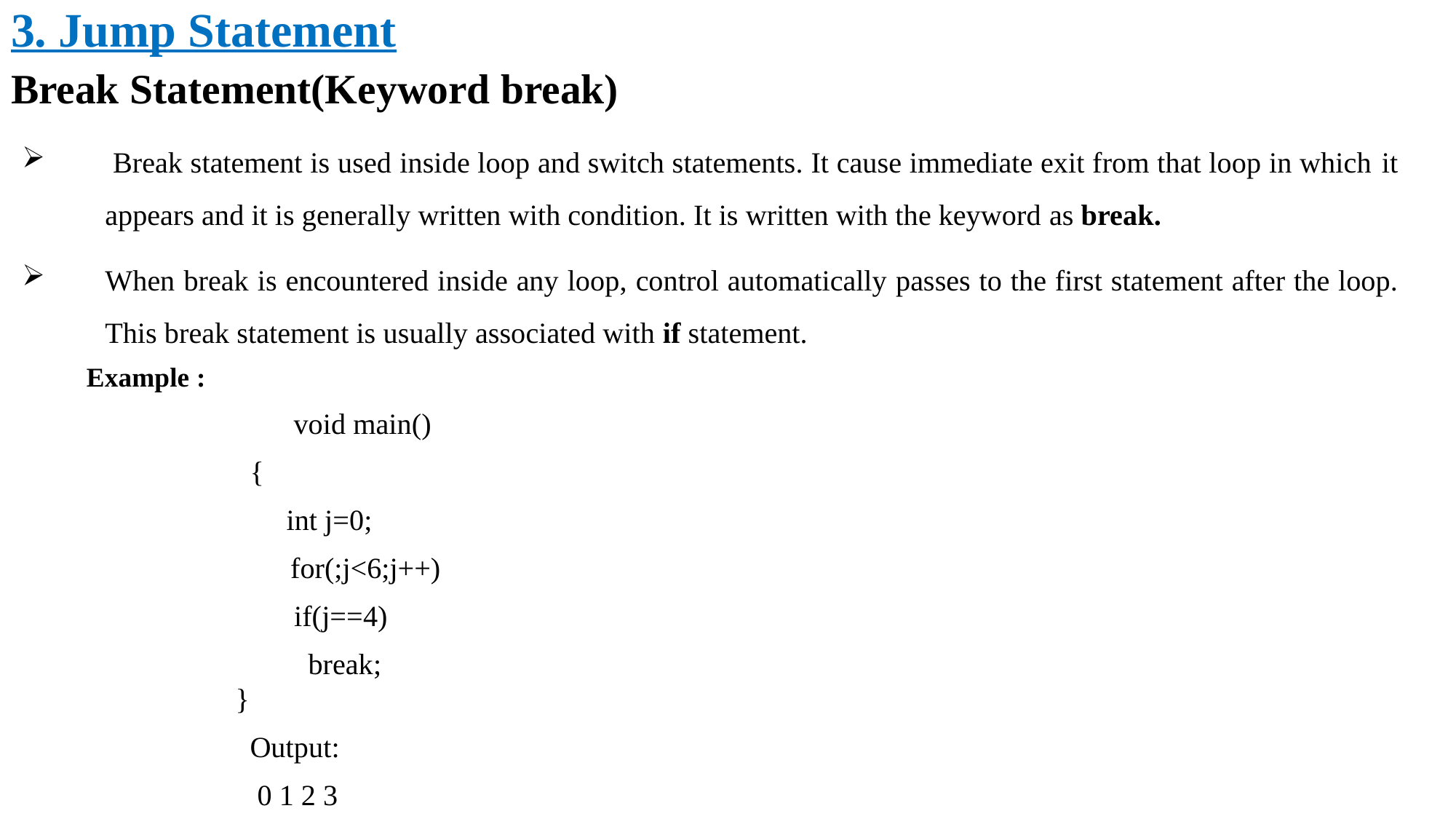

3. Jump Statement
Break Statement(Keyword break)
 Break statement is used inside loop and switch statements. It cause immediate exit from that loop in which  it appears and it is generally written with condition. It is written with the keyword as break.
When break is encountered inside any loop, control automatically passes to the first statement after the loop. This break statement is usually associated with if statement.
         Example :
                                     void main()
	                               {
	                                    int j=0;
	                                     for(;j<6;j++)
	                                                                                                                        if(j==4)
	                                       break;
	                             }
                               Output:
                                0 1 2 3